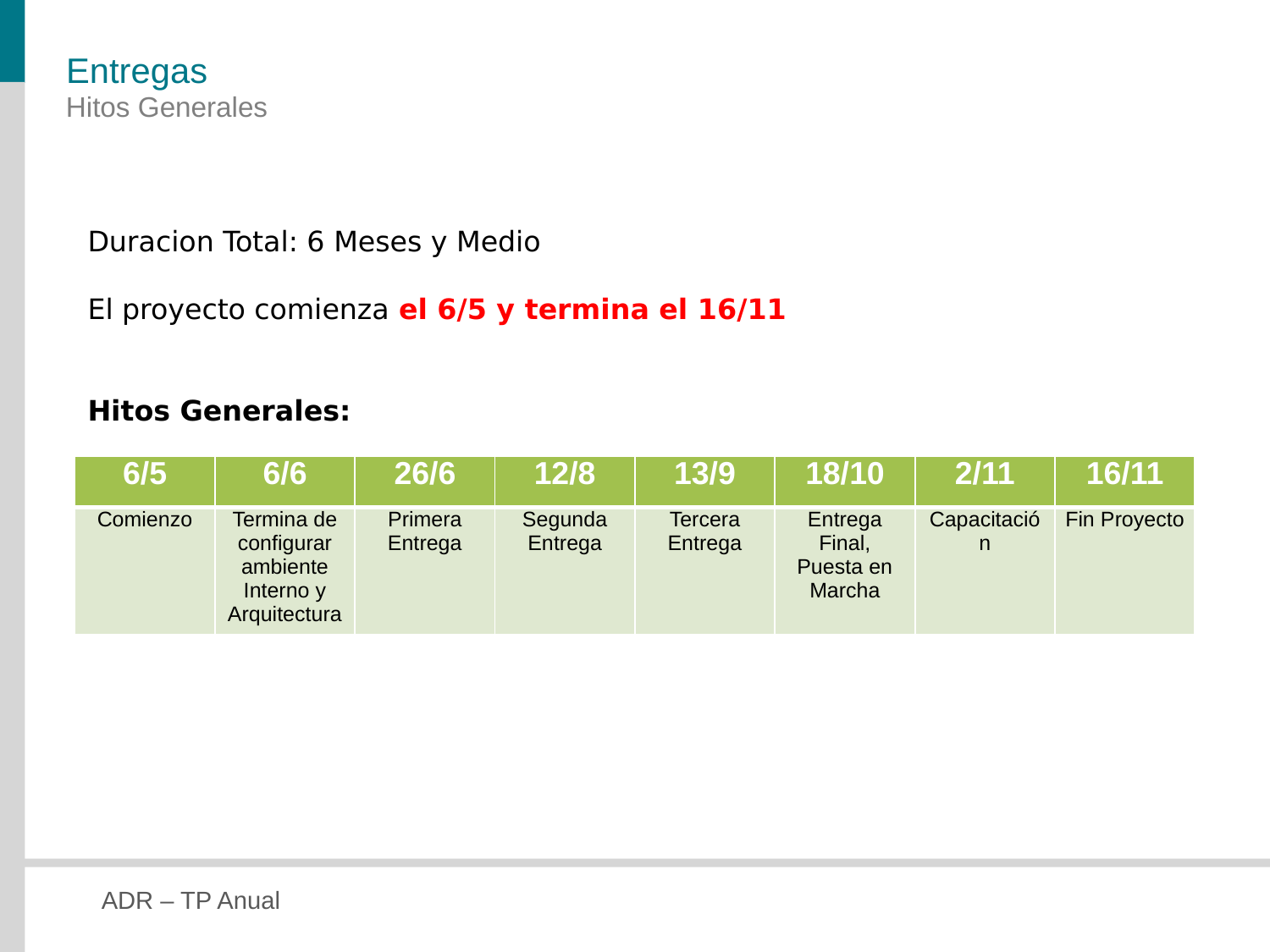

# Entregas
Hitos Generales
Duracion Total: 6 Meses y Medio

El proyecto comienza el 6/5 y termina el 16/11

Hitos Generales:

| 6/5 | 6/6 | 26/6 | 12/8 | 13/9 | 18/10 | 2/11 | 16/11 |
| --- | --- | --- | --- | --- | --- | --- | --- |
| Comienzo | Termina de configurar ambiente Interno y Arquitectura | Primera Entrega | Segunda Entrega | Tercera Entrega | Entrega Final, Puesta en Marcha | Capacitación | Fin Proyecto |